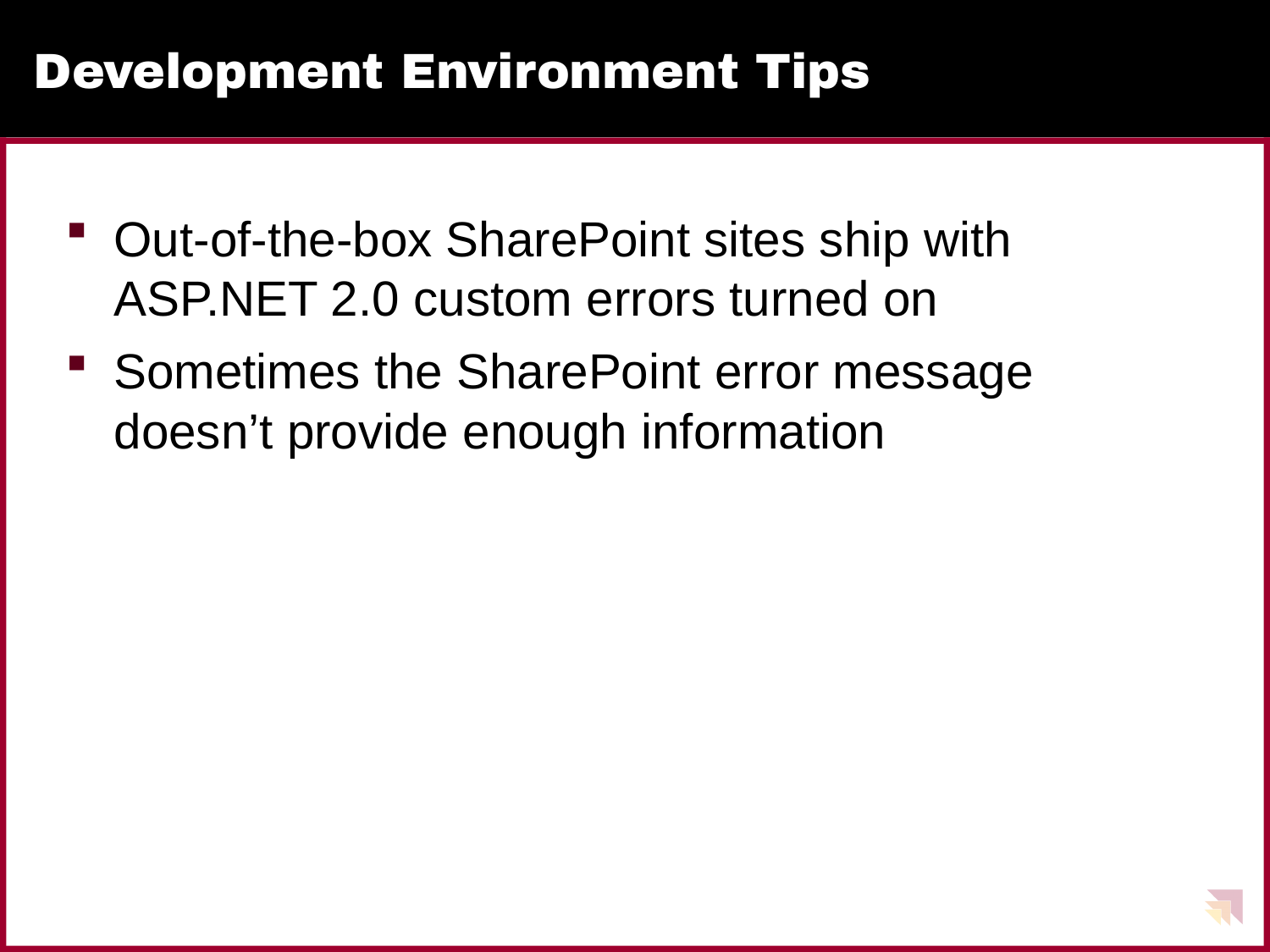

# Development Environment Tips
Out-of-the-box SharePoint sites ship with ASP.NET 2.0 custom errors turned on
Sometimes the SharePoint error message doesn’t provide enough information